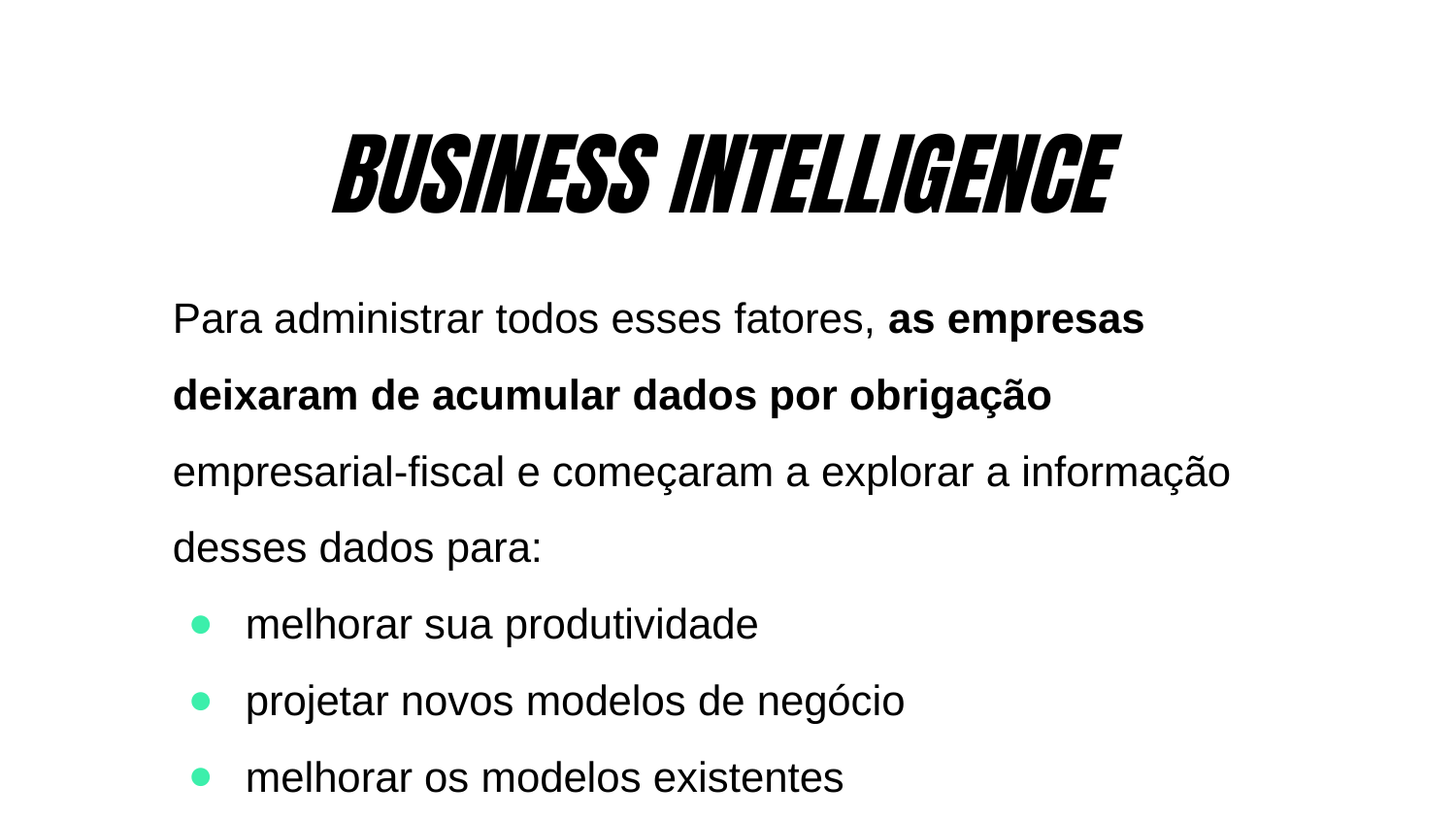

BUSINESS INTELLIGENCE
Para administrar todos esses fatores, as empresas deixaram de acumular dados por obrigação empresarial-fiscal e começaram a explorar a informação desses dados para:
melhorar sua produtividade
projetar novos modelos de negócio
melhorar os modelos existentes